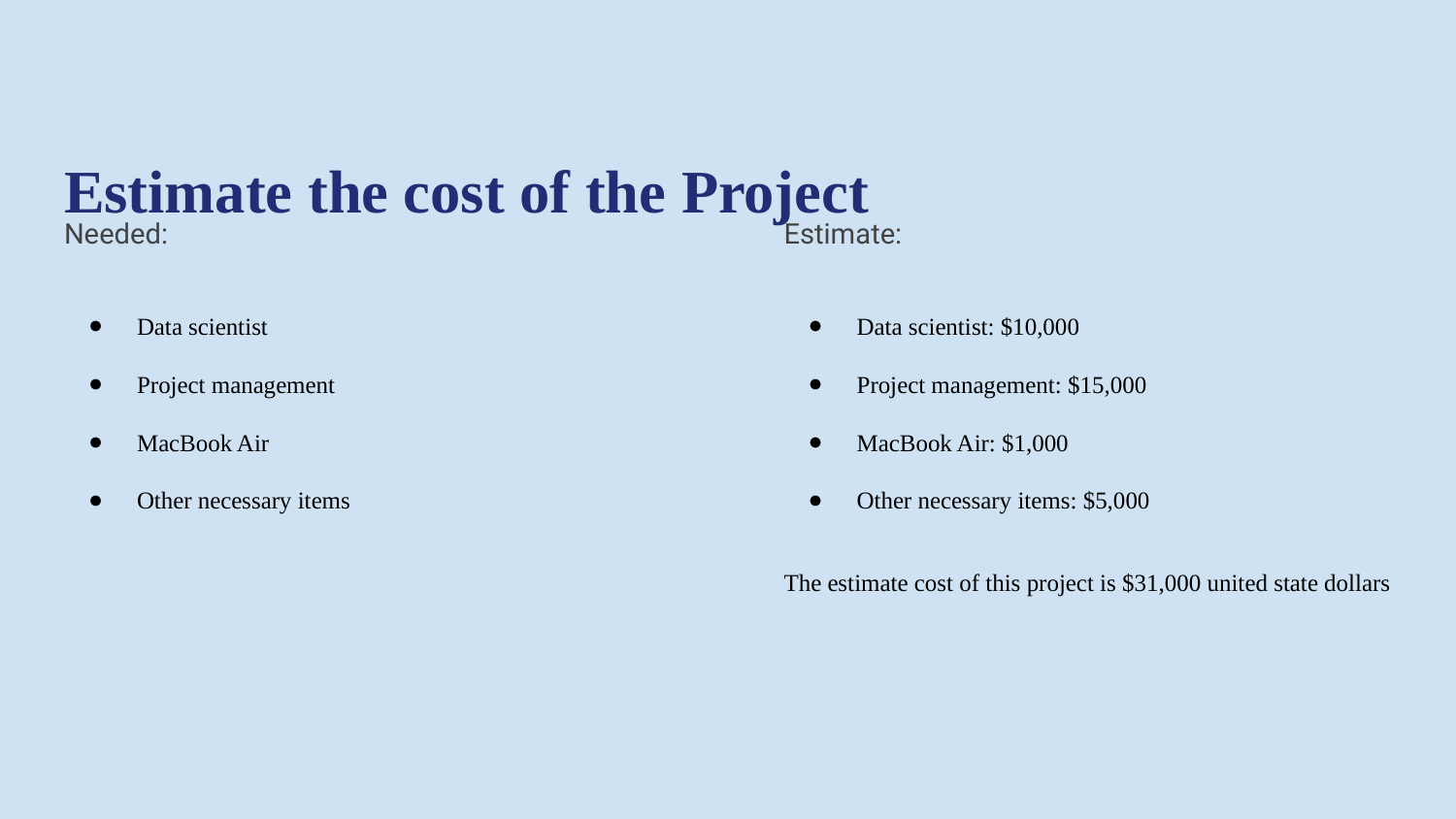

# Estimate the cost of the Project
Needed:
Data scientist
Project management
MacBook Air
Other necessary items

Estimate:
Data scientist: $10,000
Project management: $15,000
MacBook Air: $1,000
Other necessary items: $5,000
The estimate cost of this project is $31,000 united state dollars